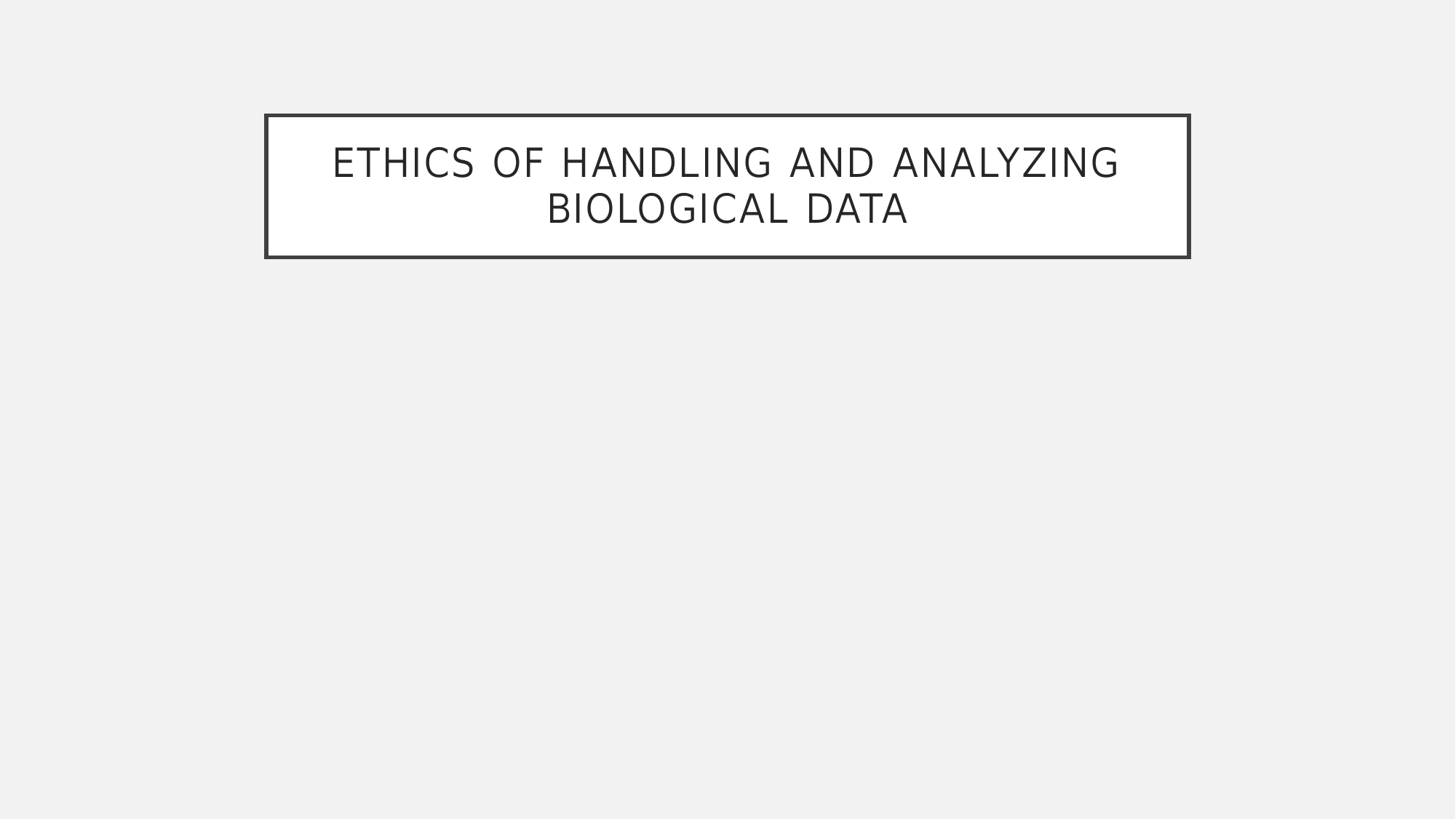

# Ethics of Handling and Analyzing Biological Data